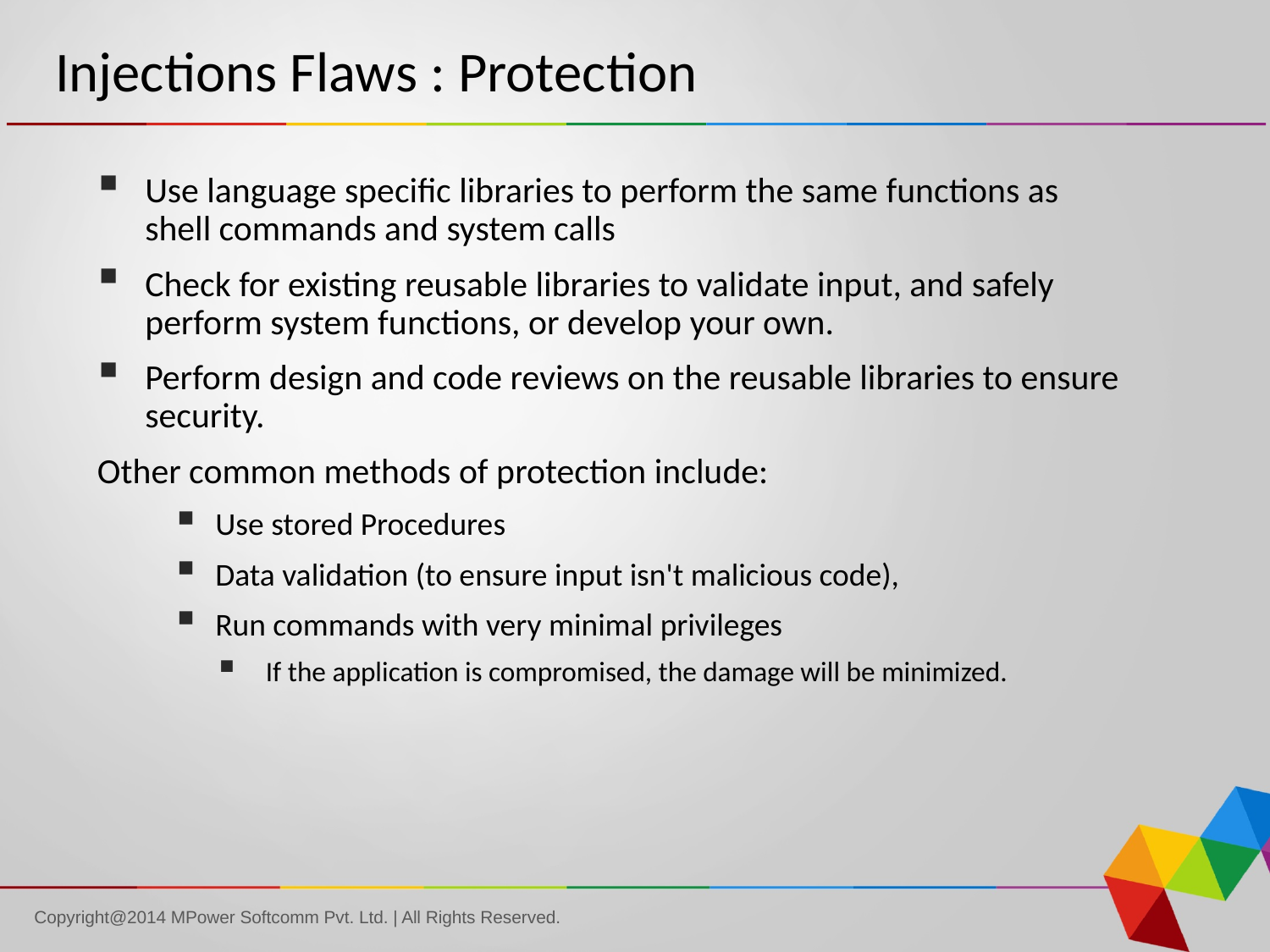

# Injections Flaws : Protection
Use language specific libraries to perform the same functions as shell commands and system calls
Check for existing reusable libraries to validate input, and safely perform system functions, or develop your own.
Perform design and code reviews on the reusable libraries to ensure security.
Other common methods of protection include:
Use stored Procedures
Data validation (to ensure input isn't malicious code),
Run commands with very minimal privileges
If the application is compromised, the damage will be minimized.